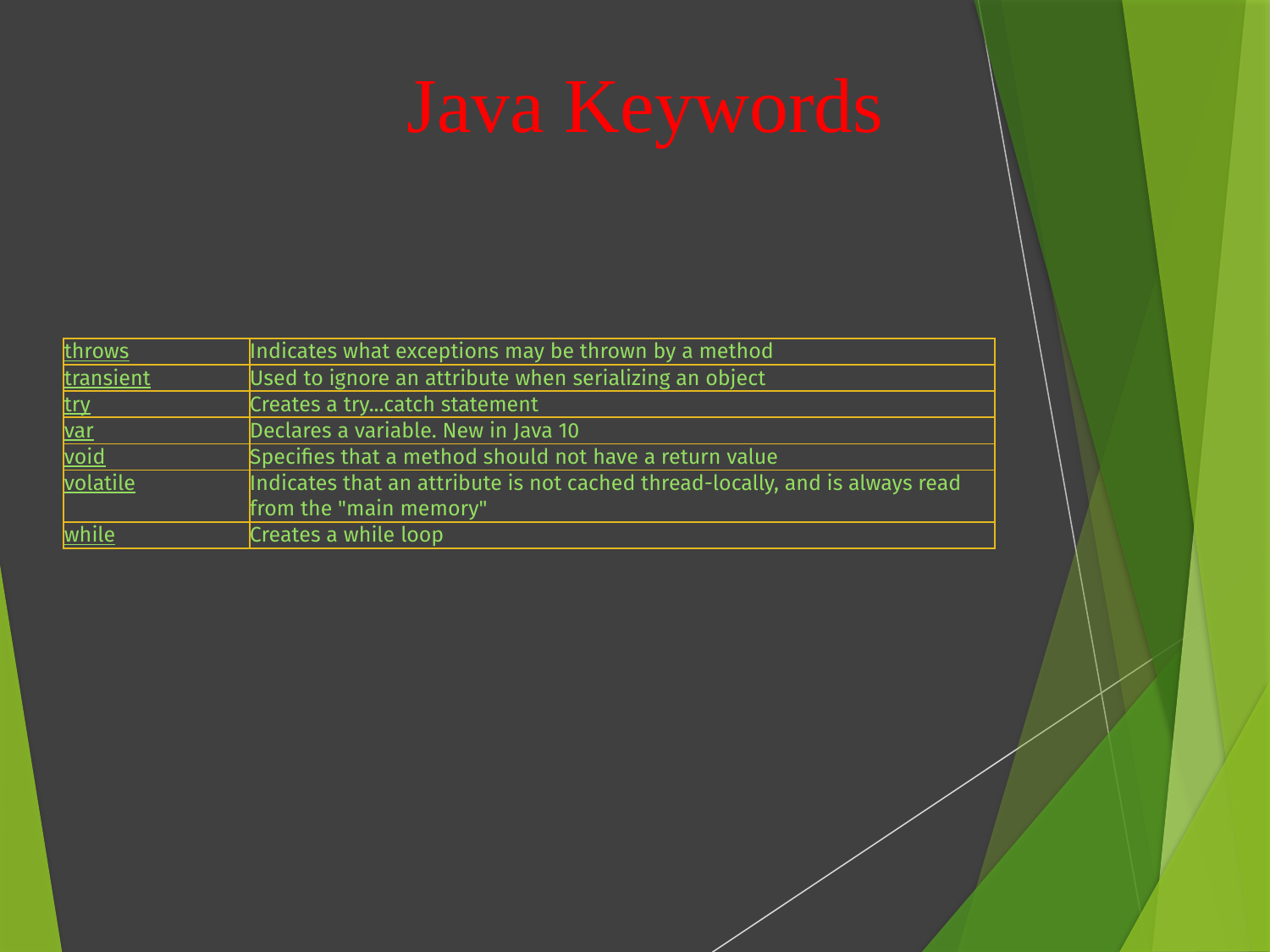

# Java Keywords
| throws | Indicates what exceptions may be thrown by a method |
| --- | --- |
| transient | Used to ignore an attribute when serializing an object |
| try | Creates a try...catch statement |
| var | Declares a variable. New in Java 10 |
| void | Specifies that a method should not have a return value |
| volatile | Indicates that an attribute is not cached thread-locally, and is always read from the "main memory" |
| while | Creates a while loop |